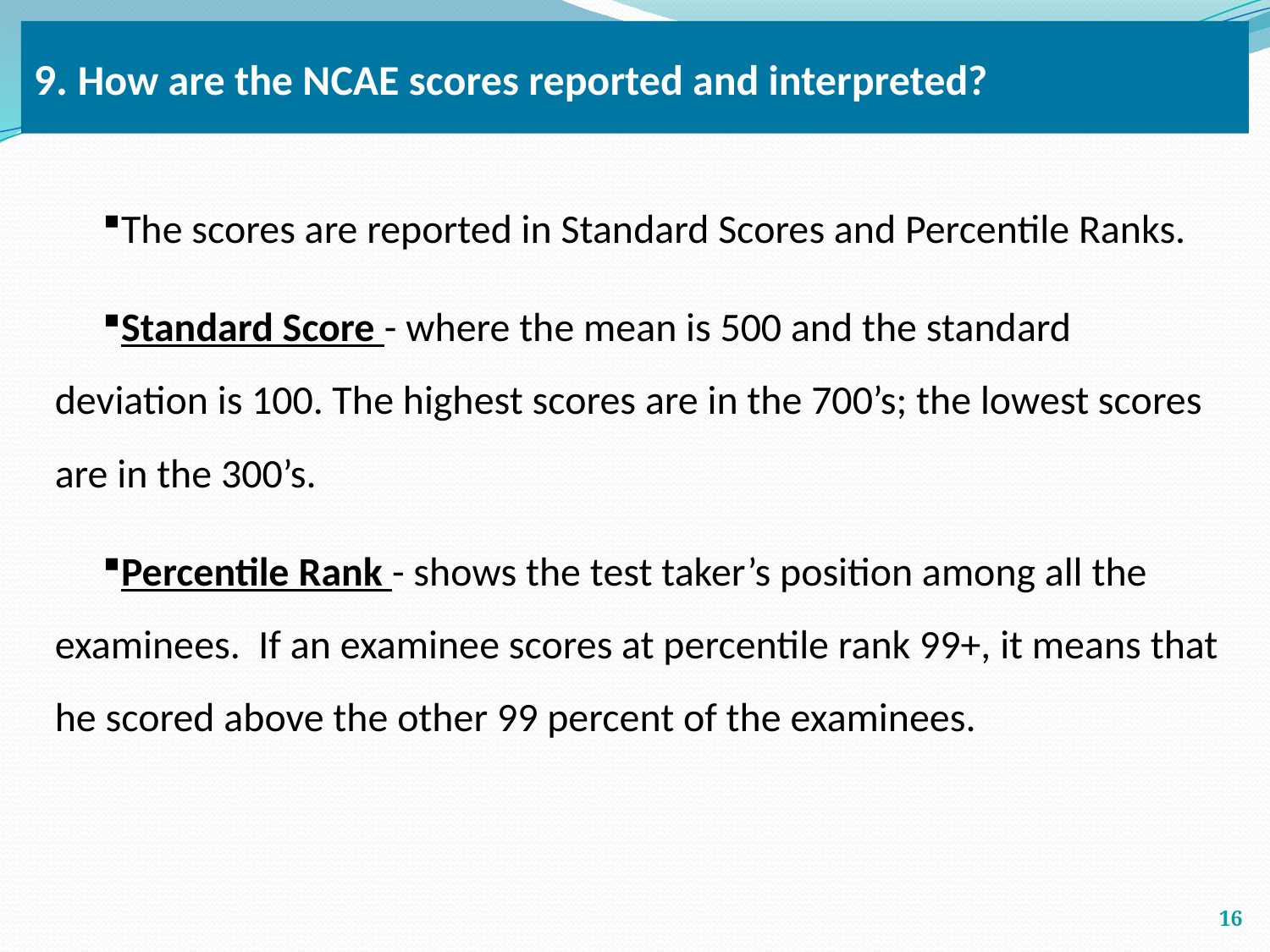

9. How are the NCAE scores reported and interpreted?
The scores are reported in Standard Scores and Percentile Ranks.

Standard Score - where the mean is 500 and the standard deviation is 100. The highest scores are in the 700’s; the lowest scores are in the 300’s.

Percentile Rank - shows the test taker’s position among all the examinees.  If an examinee scores at percentile rank 99+, it means that he scored above the other 99 percent of the examinees.

16